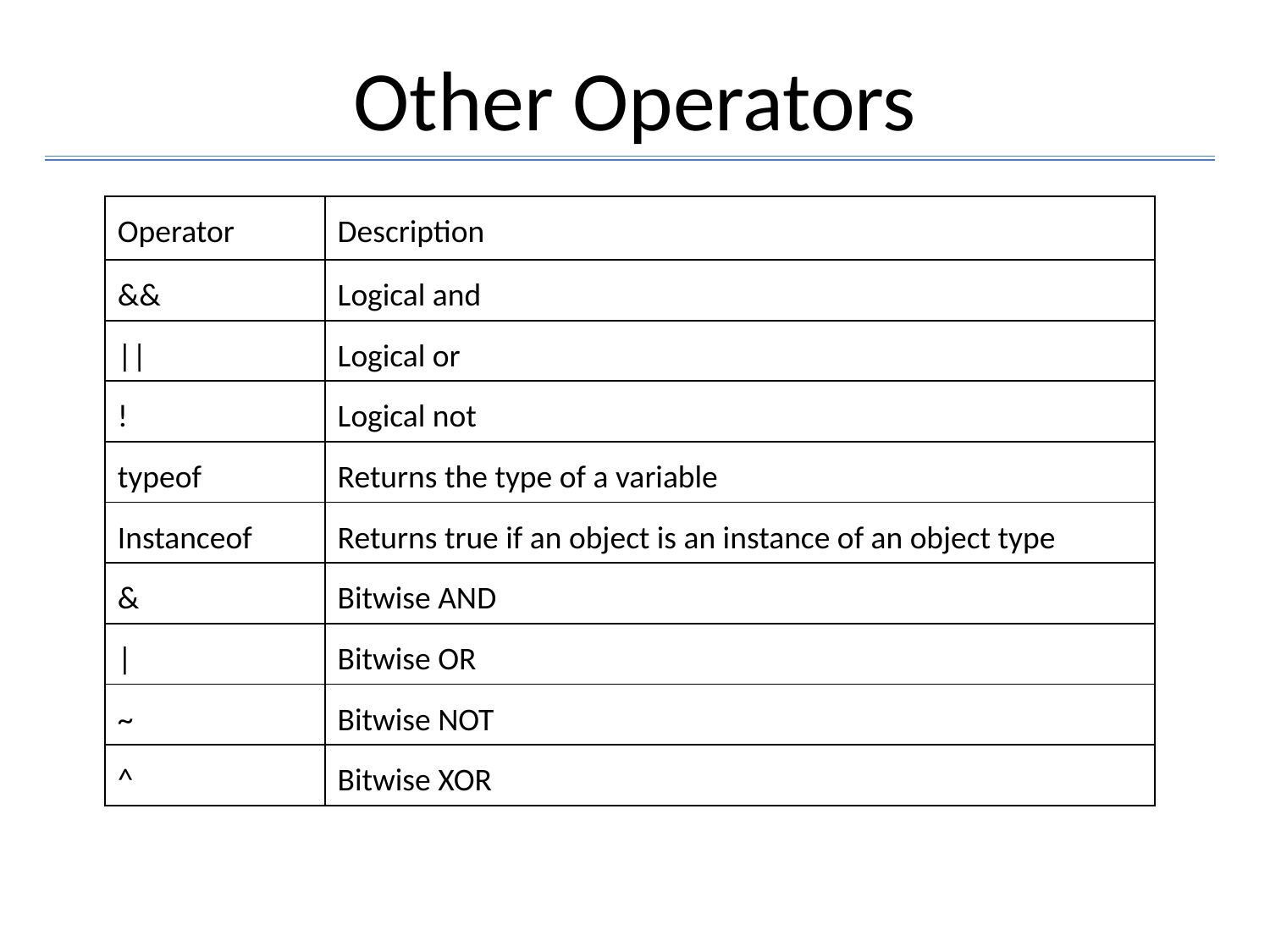

# Other Operators
| Operator | Description |
| --- | --- |
| && | Logical and |
| || | Logical or |
| ! | Logical not |
| typeof | Returns the type of a variable |
| Instanceof | Returns true if an object is an instance of an object type |
| & | Bitwise AND |
| | | Bitwise OR |
| ~ | Bitwise NOT |
| ^ | Bitwise XOR |